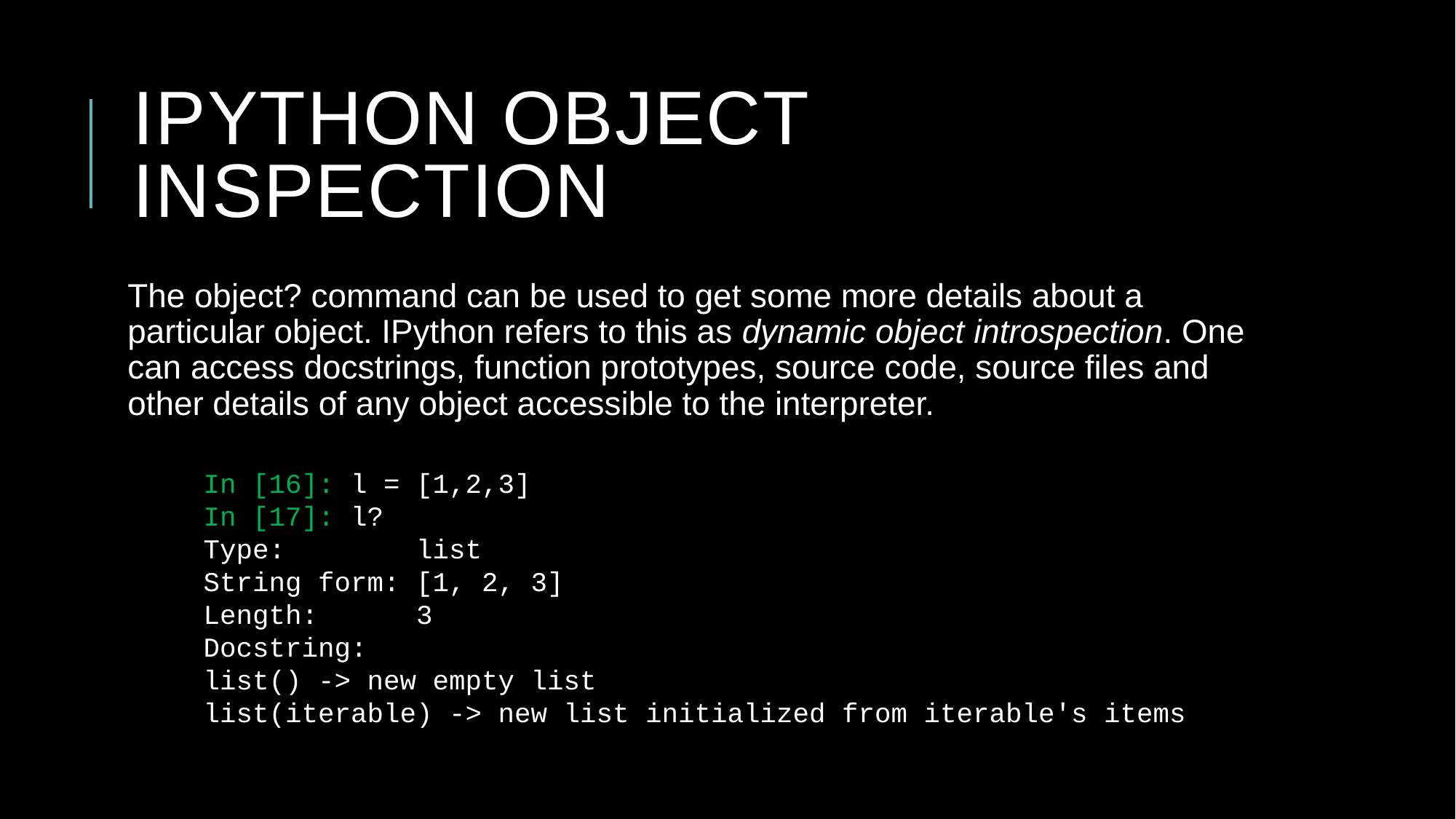

# Ipython object inspection
The object? command can be used to get some more details about a particular object. IPython refers to this as dynamic object introspection. One can access docstrings, function prototypes, source code, source files and other details of any object accessible to the interpreter.
In [16]: l = [1,2,3]
In [17]: l?
Type:        list
String form: [1, 2, 3]
Length:      3
Docstring:
list() -> new empty list
list(iterable) -> new list initialized from iterable's items